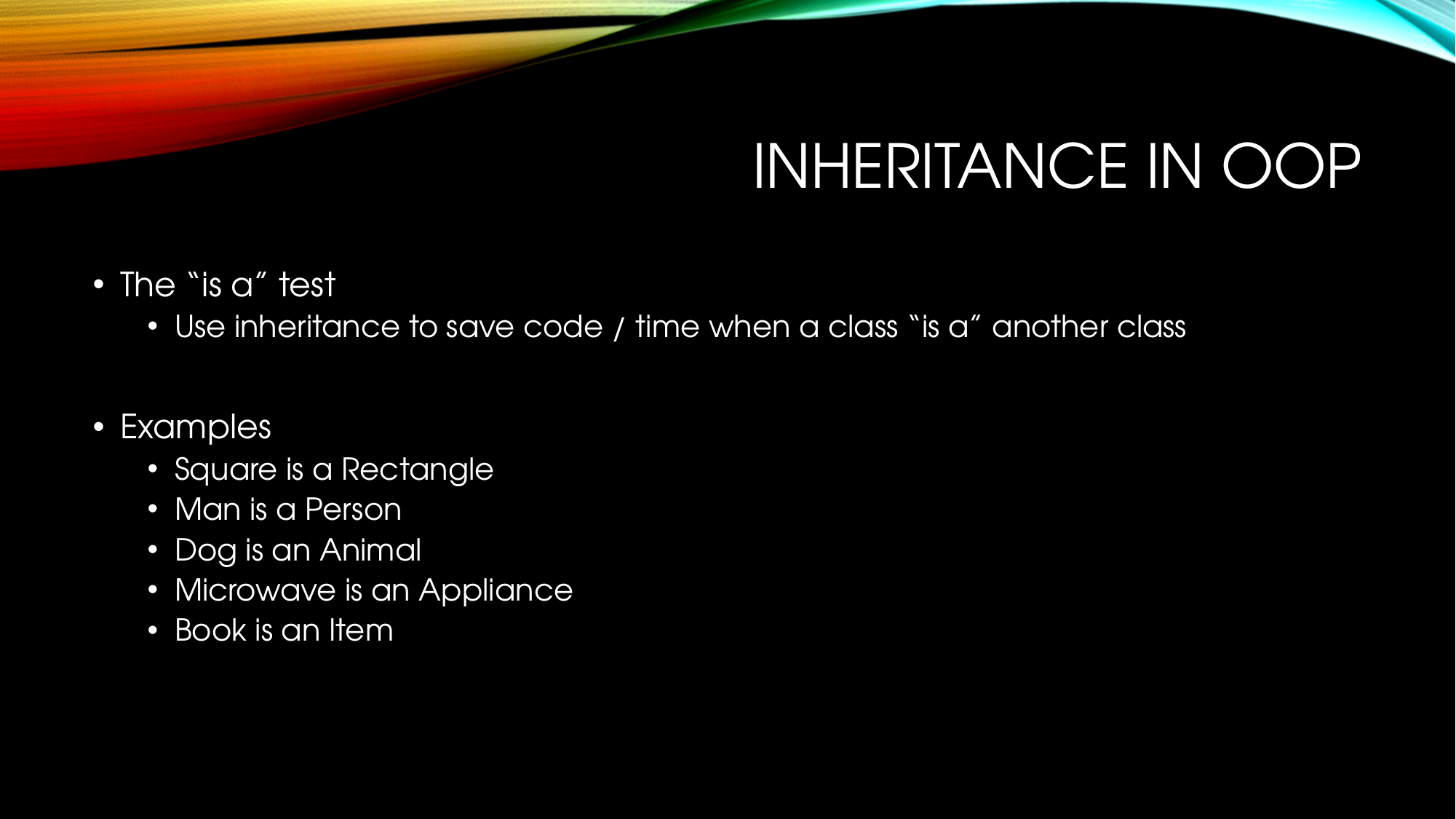

# Inheritance in OOP
The “is a” test
Use inheritance to save code / time when a class “is a” another class

Examples
Square is a Rectangle
Man is a Person
Dog is an Animal
Microwave is an Appliance
Book is an Item